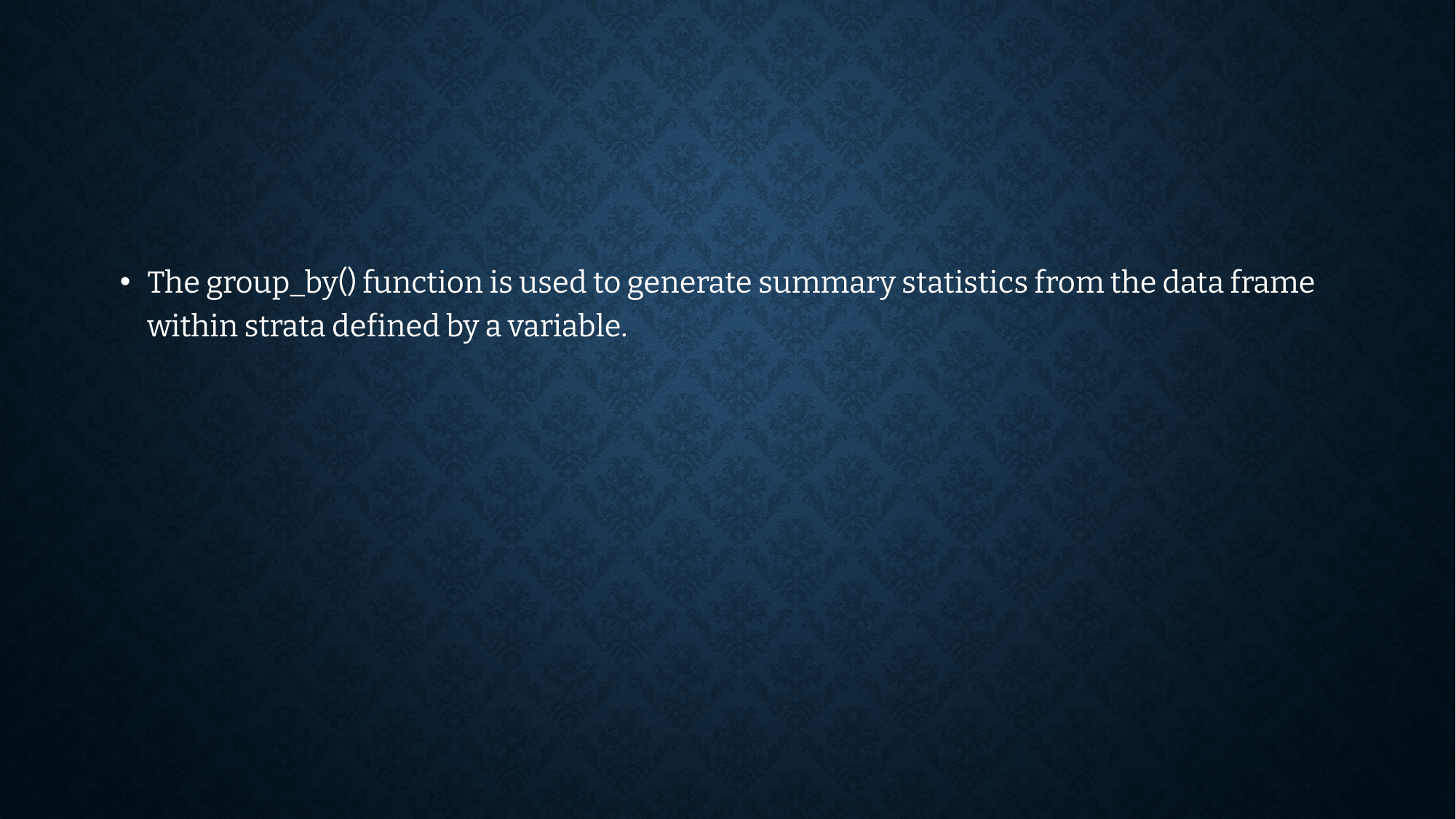

#
The group_by() function is used to generate summary statistics from the data frame within strata defined by a variable.